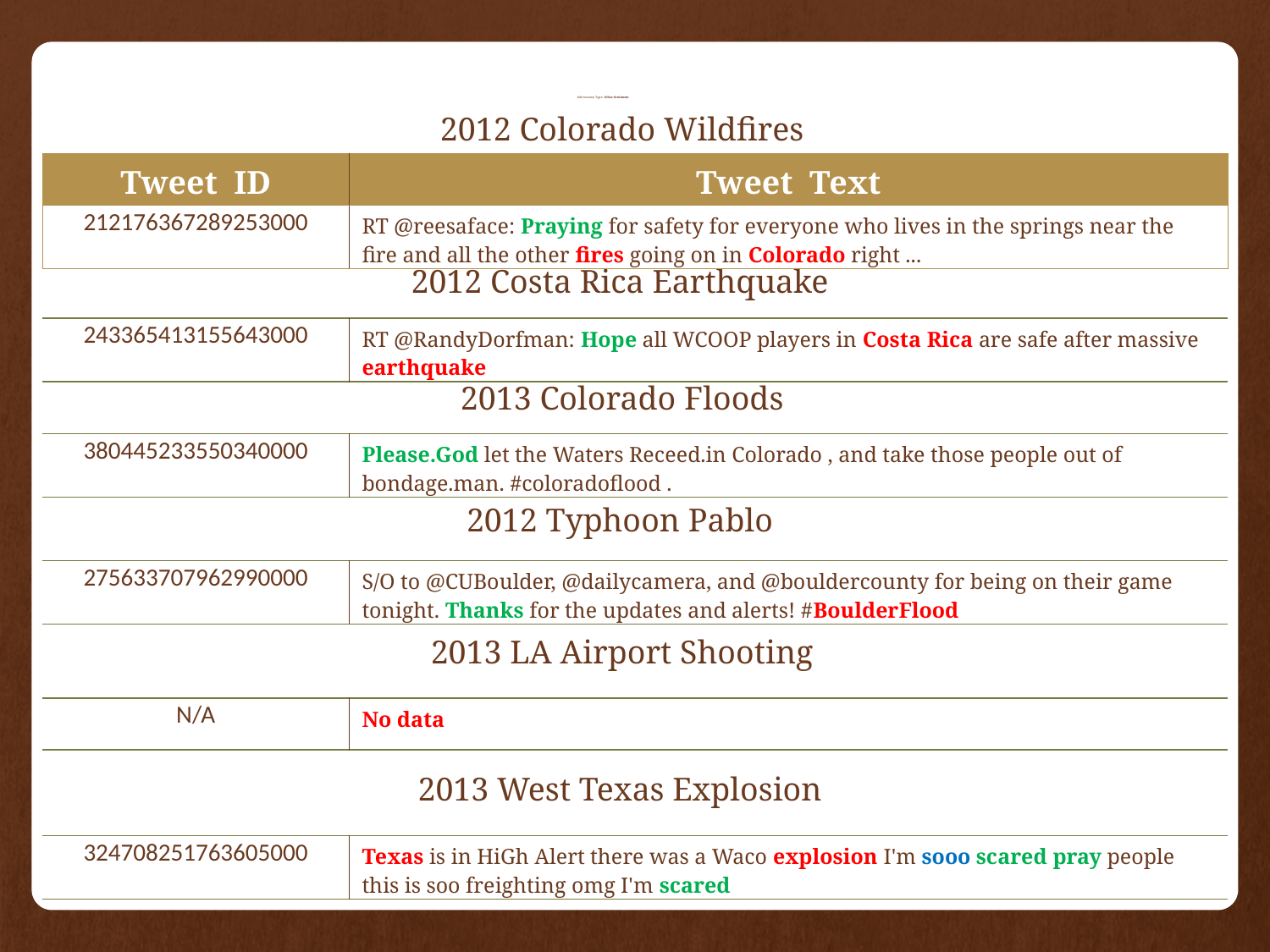

# Information Type: Other-Sentiment
2012 Colorado Wildfires
| Tweet ID | Tweet Text |
| --- | --- |
| 212176367289253000 | RT @reesaface: Praying for safety for everyone who lives in the springs near the fire and all the other fires going on in Colorado right ... |
2012 Costa Rica Earthquake
| 243365413155643000 | RT @RandyDorfman: Hope all WCOOP players in Costa Rica are safe after massive earthquake |
| --- | --- |
2013 Colorado Floods
| 380445233550340000 | Please.God let the Waters Receed.in Colorado , and take those people out of bondage.man. #coloradoflood . |
| --- | --- |
2012 Typhoon Pablo
| 275633707962990000 | S/O to @CUBoulder, @dailycamera, and @bouldercounty for being on their game tonight. Thanks for the updates and alerts! #BoulderFlood |
| --- | --- |
2013 LA Airport Shooting
| N/A | No data |
| --- | --- |
2013 West Texas Explosion
| 324708251763605000 | Texas is in HiGh Alert there was a Waco explosion I'm sooo scared pray people this is soo freighting omg I'm scared |
| --- | --- |